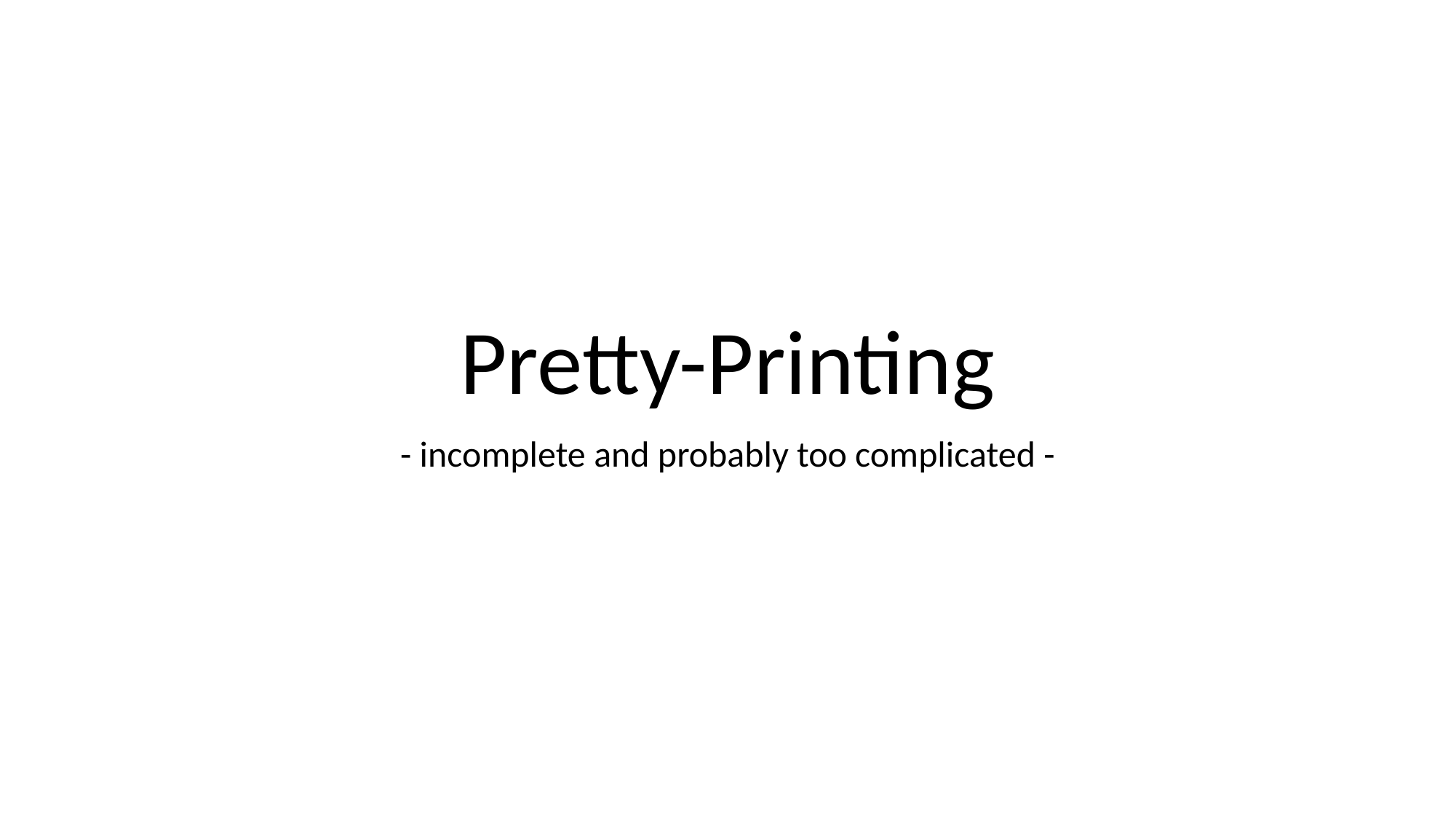

# Pretty-Printing
- incomplete and probably too complicated -